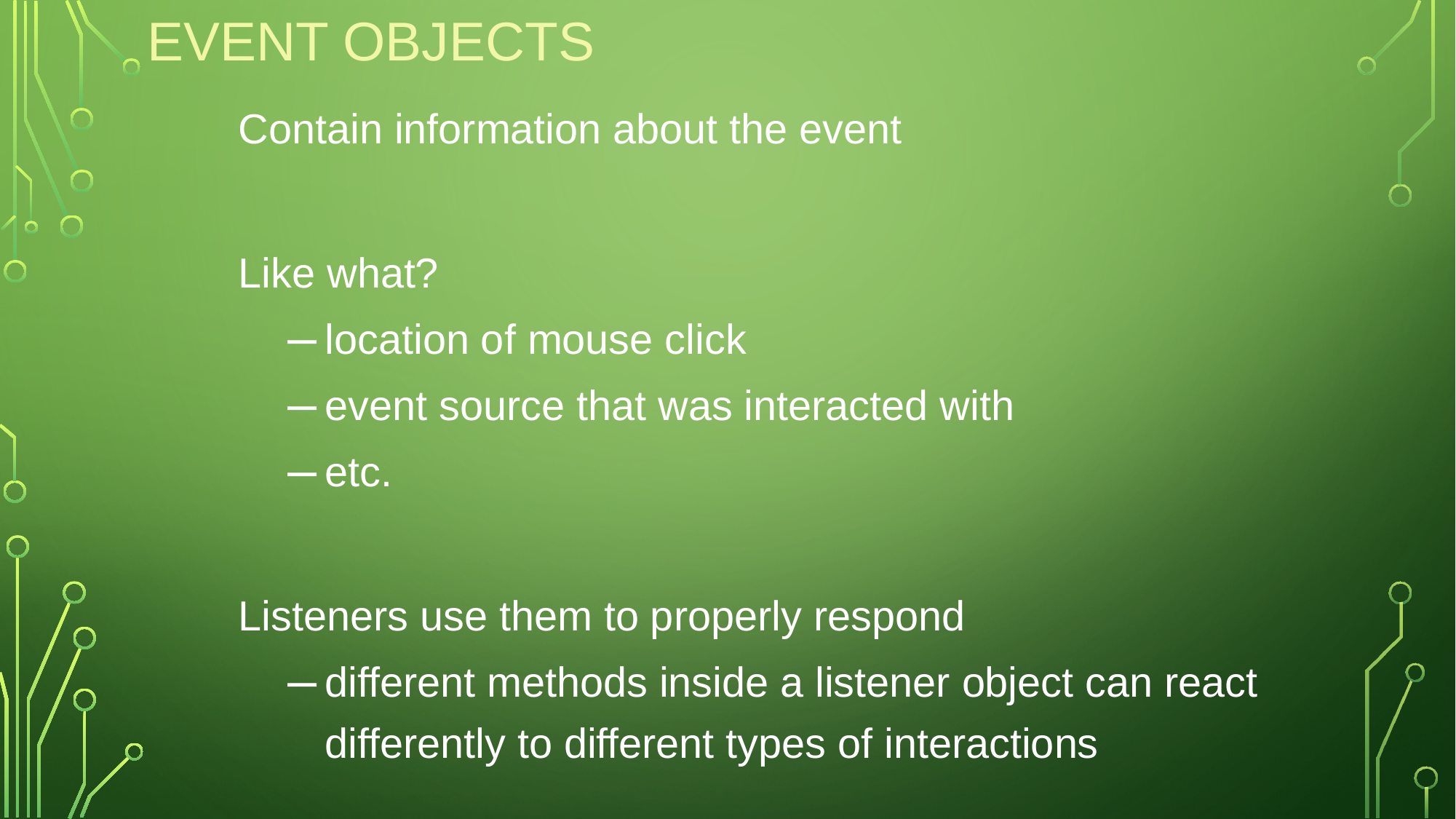

# Event Objects
Contain information about the event

Like what?
location of mouse click
event source that was interacted with
etc.

Listeners use them to properly respond
different methods inside a listener object can react differently to different types of interactions